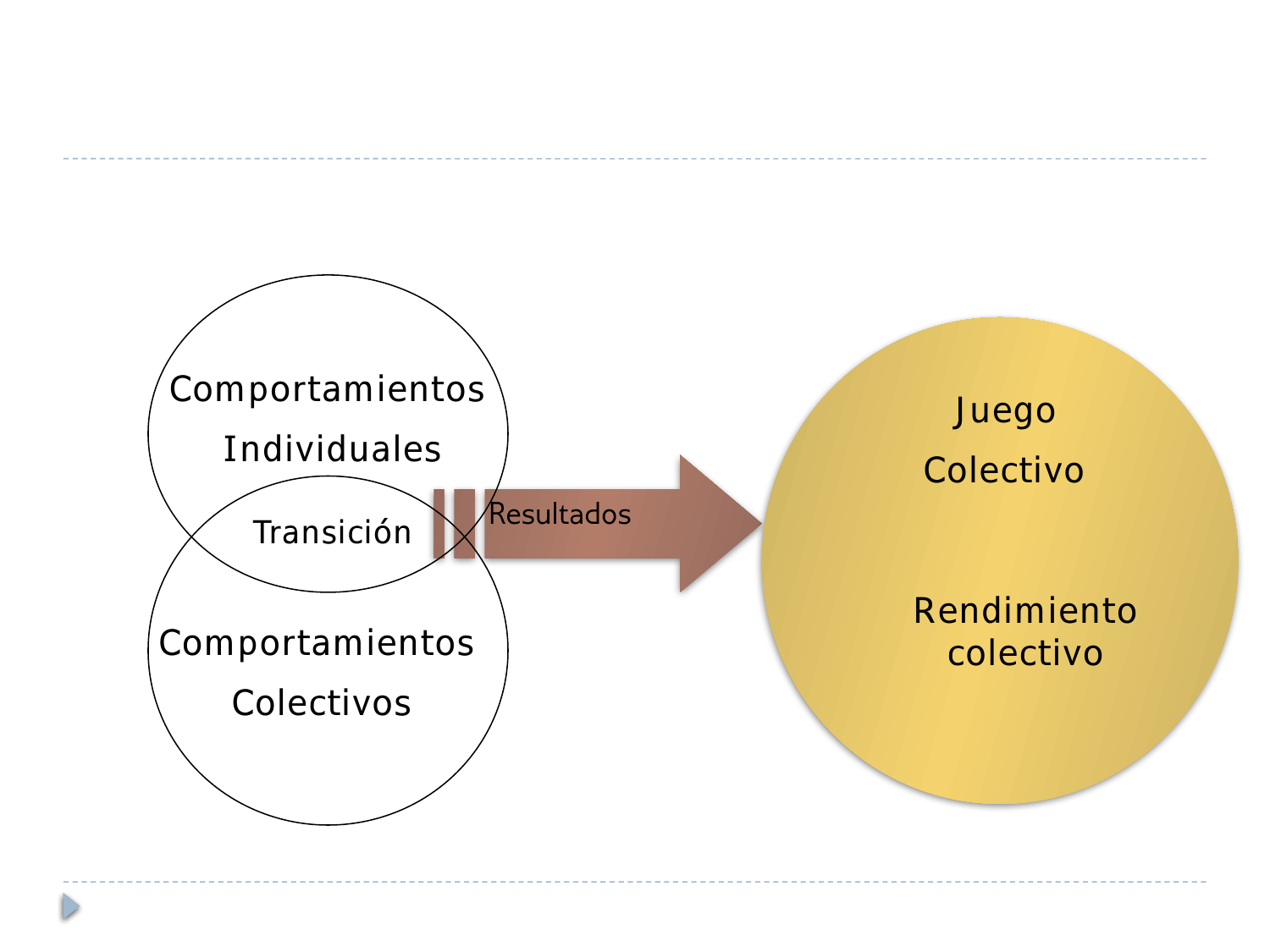

#

Comportamientos
 Individuales
Juego
Colectivo

Resultados
Transición
Rendimiento colectivo
Comportamientos
 Colectivos